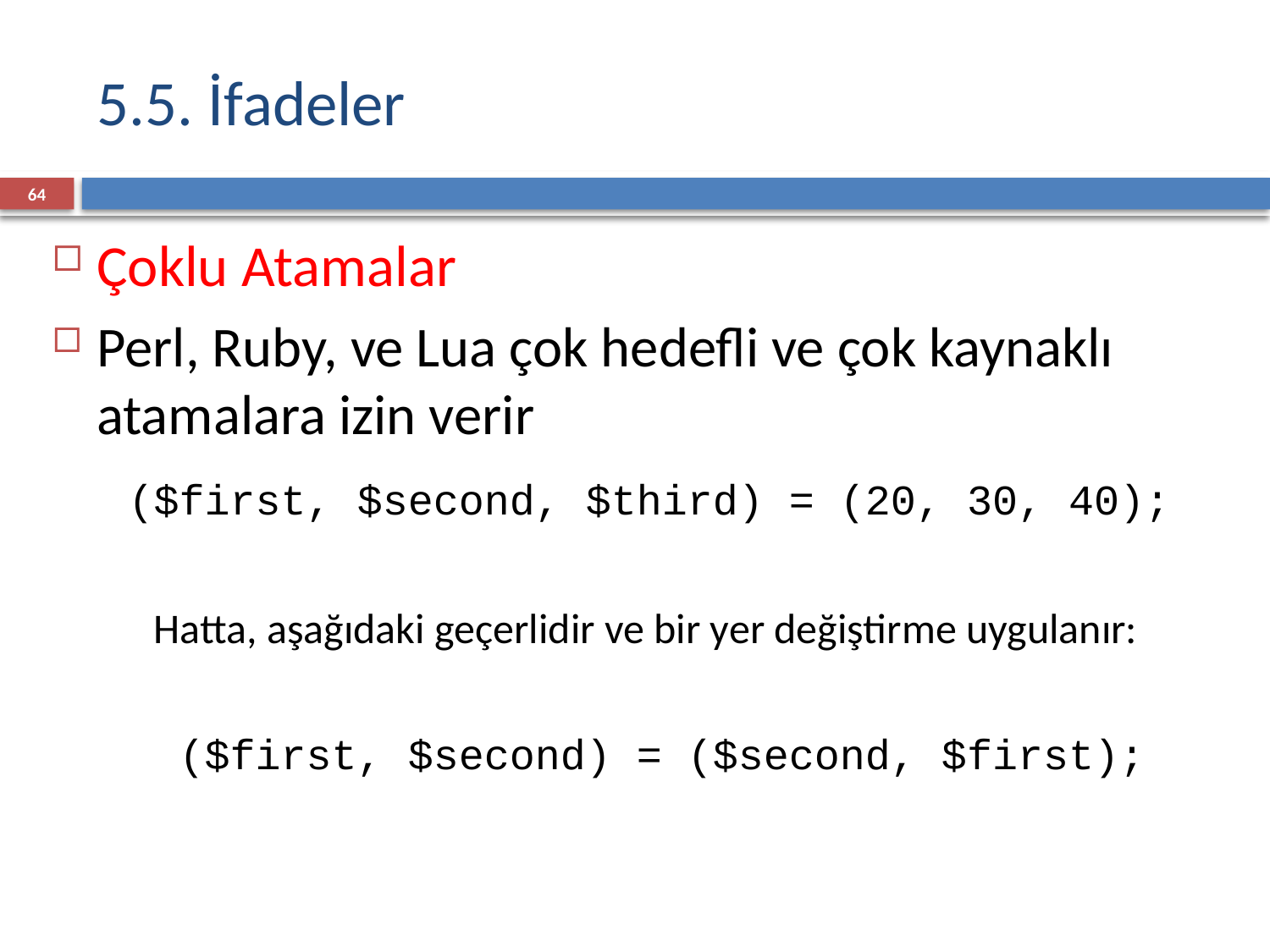

# 5.5. İfadeler
64
Çoklu Atamalar
Perl, Ruby, ve Lua çok hedefli ve çok kaynaklı atamalara izin verir
      ($first, $second, $third) = (20, 30, 40);

    Hatta, aşağıdaki geçerlidir ve bir yer değiştirme uygulanır:

     ($first, $second) = ($second, $first);